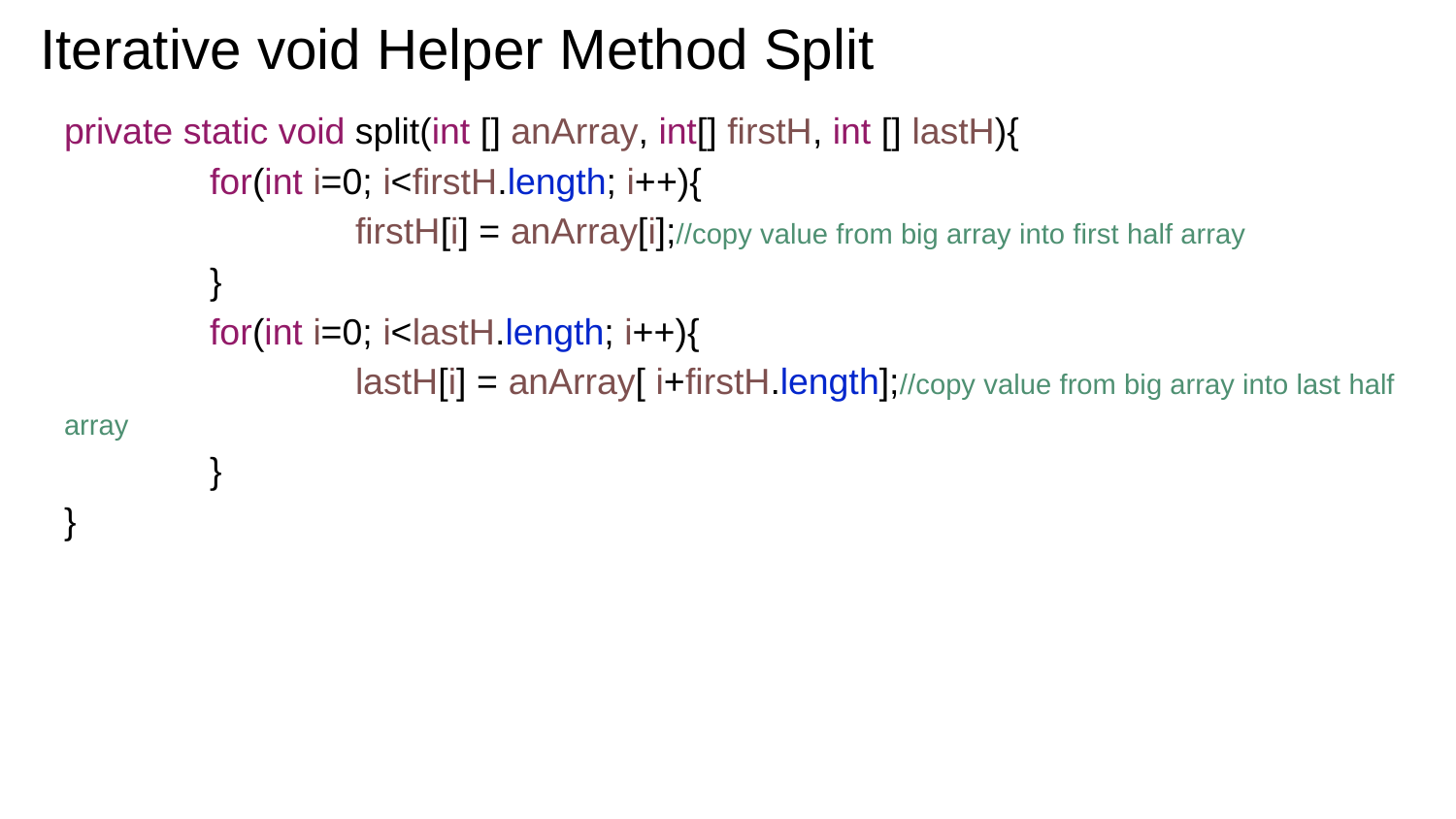

# Iterative void Helper Method Split
private static void split(int [] anArray, int[] firstH, int [] lastH){
	for(int i=0; i<firstH.length; i++){
		firstH[i] = anArray[i];//copy value from big array into first half array
	}
	for(int i=0; i<lastH.length; i++){
		lastH[i] = anArray[ i+firstH.length];//copy value from big array into last half array
	}
}